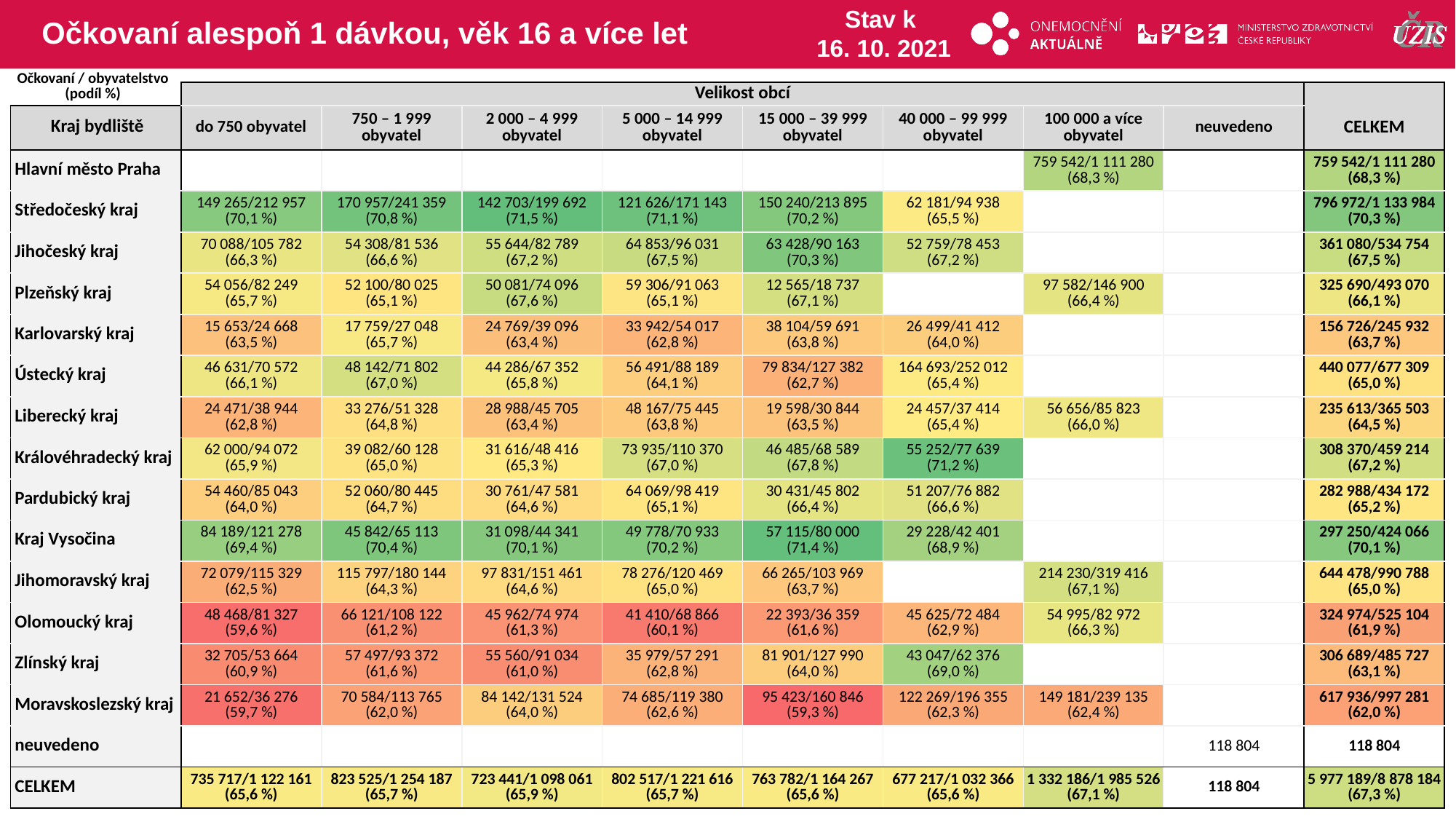

# Očkovaní alespoň 1 dávkou, věk 16 a více let
Stav k
16. 10. 2021
Očkovaní / obyvatelstvo
(podíl %)
|  | Velikost obcí |  |  |  |  |  |  |  |  |
| --- | --- | --- | --- | --- | --- | --- | --- | --- | --- |
| Kraj bydliště | do 750 obyvatel | 750 – 1 999 obyvatel | 2 000 – 4 999 obyvatel | 5 000 – 14 999 obyvatel | 15 000 – 39 999 obyvatel | 40 000 – 99 999 obyvatel | 100 000 a více obyvatel | neuvedeno | CELKEM |
| Hlavní město Praha |  |  |  |  |  |  | 759 542/1 111 280 (68,3 %) |  | 759 542/1 111 280 (68,3 %) |
| Středočeský kraj | 149 265/212 957 (70,1 %) | 170 957/241 359 (70,8 %) | 142 703/199 692 (71,5 %) | 121 626/171 143 (71,1 %) | 150 240/213 895 (70,2 %) | 62 181/94 938 (65,5 %) |  |  | 796 972/1 133 984 (70,3 %) |
| Jihočeský kraj | 70 088/105 782 (66,3 %) | 54 308/81 536 (66,6 %) | 55 644/82 789 (67,2 %) | 64 853/96 031 (67,5 %) | 63 428/90 163 (70,3 %) | 52 759/78 453 (67,2 %) |  |  | 361 080/534 754 (67,5 %) |
| Plzeňský kraj | 54 056/82 249 (65,7 %) | 52 100/80 025 (65,1 %) | 50 081/74 096 (67,6 %) | 59 306/91 063 (65,1 %) | 12 565/18 737 (67,1 %) |  | 97 582/146 900 (66,4 %) |  | 325 690/493 070 (66,1 %) |
| Karlovarský kraj | 15 653/24 668 (63,5 %) | 17 759/27 048 (65,7 %) | 24 769/39 096 (63,4 %) | 33 942/54 017 (62,8 %) | 38 104/59 691 (63,8 %) | 26 499/41 412 (64,0 %) |  |  | 156 726/245 932 (63,7 %) |
| Ústecký kraj | 46 631/70 572 (66,1 %) | 48 142/71 802 (67,0 %) | 44 286/67 352 (65,8 %) | 56 491/88 189 (64,1 %) | 79 834/127 382 (62,7 %) | 164 693/252 012 (65,4 %) |  |  | 440 077/677 309 (65,0 %) |
| Liberecký kraj | 24 471/38 944 (62,8 %) | 33 276/51 328 (64,8 %) | 28 988/45 705 (63,4 %) | 48 167/75 445 (63,8 %) | 19 598/30 844 (63,5 %) | 24 457/37 414 (65,4 %) | 56 656/85 823 (66,0 %) |  | 235 613/365 503 (64,5 %) |
| Královéhradecký kraj | 62 000/94 072 (65,9 %) | 39 082/60 128 (65,0 %) | 31 616/48 416 (65,3 %) | 73 935/110 370 (67,0 %) | 46 485/68 589 (67,8 %) | 55 252/77 639 (71,2 %) |  |  | 308 370/459 214 (67,2 %) |
| Pardubický kraj | 54 460/85 043 (64,0 %) | 52 060/80 445 (64,7 %) | 30 761/47 581 (64,6 %) | 64 069/98 419 (65,1 %) | 30 431/45 802 (66,4 %) | 51 207/76 882 (66,6 %) |  |  | 282 988/434 172 (65,2 %) |
| Kraj Vysočina | 84 189/121 278 (69,4 %) | 45 842/65 113 (70,4 %) | 31 098/44 341 (70,1 %) | 49 778/70 933 (70,2 %) | 57 115/80 000 (71,4 %) | 29 228/42 401 (68,9 %) |  |  | 297 250/424 066 (70,1 %) |
| Jihomoravský kraj | 72 079/115 329 (62,5 %) | 115 797/180 144 (64,3 %) | 97 831/151 461 (64,6 %) | 78 276/120 469 (65,0 %) | 66 265/103 969 (63,7 %) |  | 214 230/319 416 (67,1 %) |  | 644 478/990 788 (65,0 %) |
| Olomoucký kraj | 48 468/81 327 (59,6 %) | 66 121/108 122 (61,2 %) | 45 962/74 974 (61,3 %) | 41 410/68 866 (60,1 %) | 22 393/36 359 (61,6 %) | 45 625/72 484 (62,9 %) | 54 995/82 972 (66,3 %) |  | 324 974/525 104 (61,9 %) |
| Zlínský kraj | 32 705/53 664 (60,9 %) | 57 497/93 372 (61,6 %) | 55 560/91 034 (61,0 %) | 35 979/57 291 (62,8 %) | 81 901/127 990 (64,0 %) | 43 047/62 376 (69,0 %) |  |  | 306 689/485 727 (63,1 %) |
| Moravskoslezský kraj | 21 652/36 276 (59,7 %) | 70 584/113 765 (62,0 %) | 84 142/131 524 (64,0 %) | 74 685/119 380 (62,6 %) | 95 423/160 846 (59,3 %) | 122 269/196 355 (62,3 %) | 149 181/239 135 (62,4 %) |  | 617 936/997 281 (62,0 %) |
| neuvedeno |  |  |  |  |  |  |  | 118 804 | 118 804 |
| CELKEM | 735 717/1 122 161 (65,6 %) | 823 525/1 254 187 (65,7 %) | 723 441/1 098 061 (65,9 %) | 802 517/1 221 616 (65,7 %) | 763 782/1 164 267 (65,6 %) | 677 217/1 032 366 (65,6 %) | 1 332 186/1 985 526 (67,1 %) | 118 804 | 5 977 189/8 878 184 (67,3 %) |
|  |  |  |  |  |  |  |  |  |
| --- | --- | --- | --- | --- | --- | --- | --- | --- |
|  |  |  |  |  |  |  |  |  |
|  |  |  |  |  |  |  |  |  |
|  |  |  |  |  |  |  |  |  |
|  |  |  |  |  |  |  |  |  |
|  |  |  |  |  |  |  |  |  |
|  |  |  |  |  |  |  |  |  |
|  |  |  |  |  |  |  |  |  |
|  |  |  |  |  |  |  |  |  |
|  |  |  |  |  |  |  |  |  |
|  |  |  |  |  |  |  |  |  |
|  |  |  |  |  |  |  |  |  |
|  |  |  |  |  |  |  |  |  |
|  |  |  |  |  |  |  |  |  |
|  |  |  |  |  |  |  |  |  |
|  |  |  |  |  |  |  |  |  |